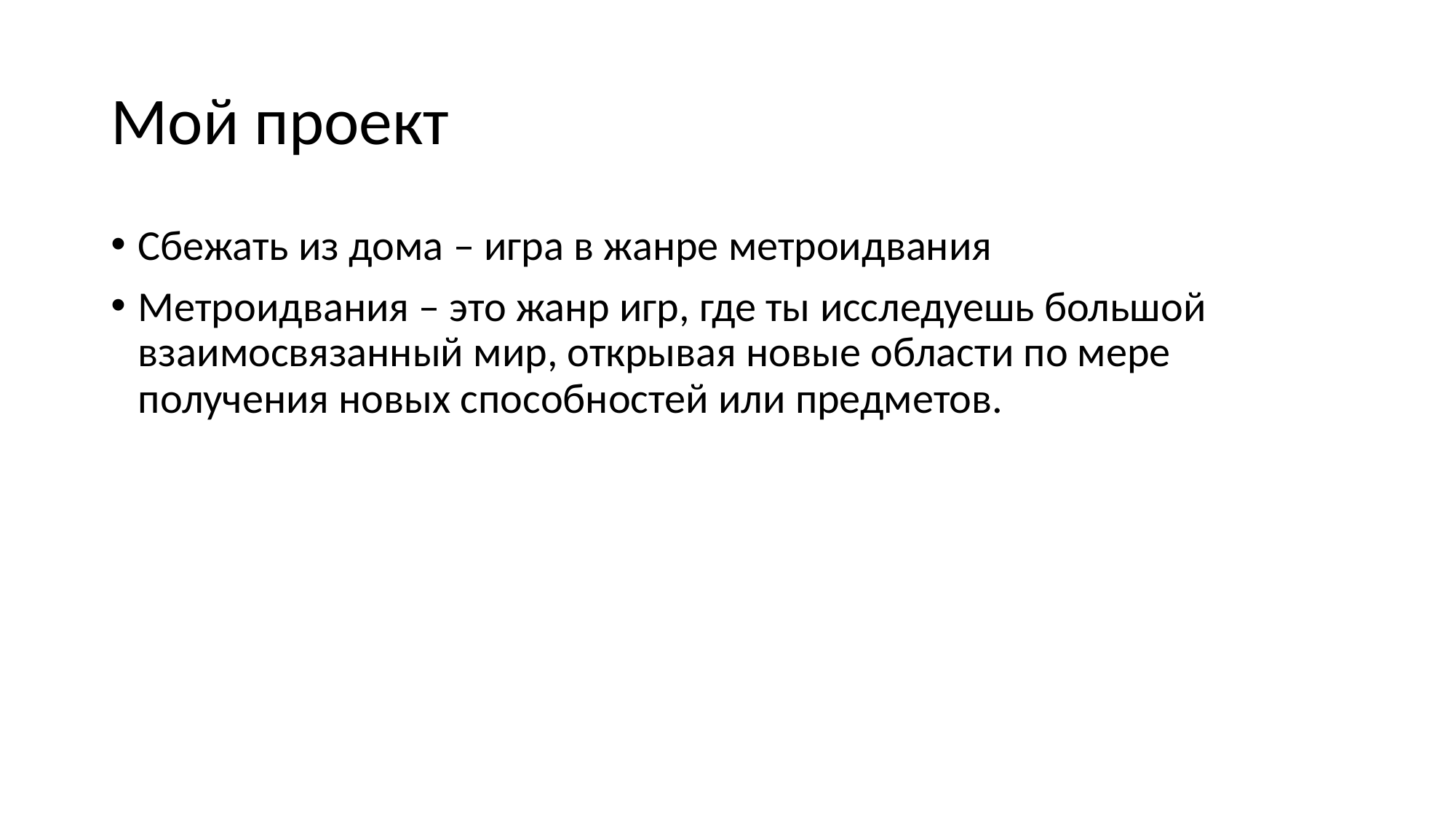

# Мой проект
Сбежать из дома – игра в жанре метроидвания
Метроидвания – это жанр игр, где ты исследуешь большой взаимосвязанный мир, открывая новые области по мере получения новых способностей или предметов.